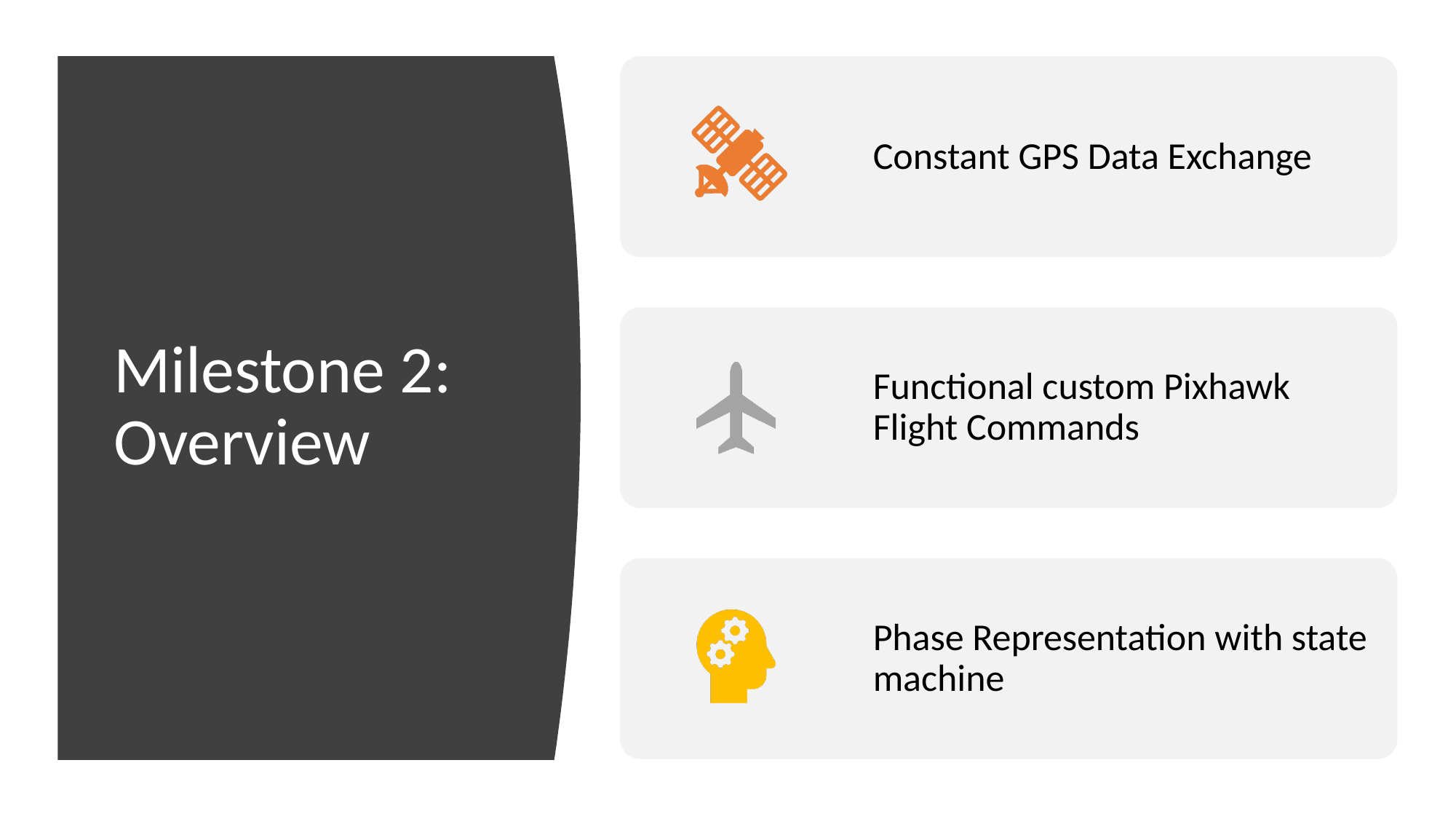

Constant GPS Data Exchange
Functional custom Pixhawk Flight Commands
Phase Representation with state machine

# Milestone 2: Overview